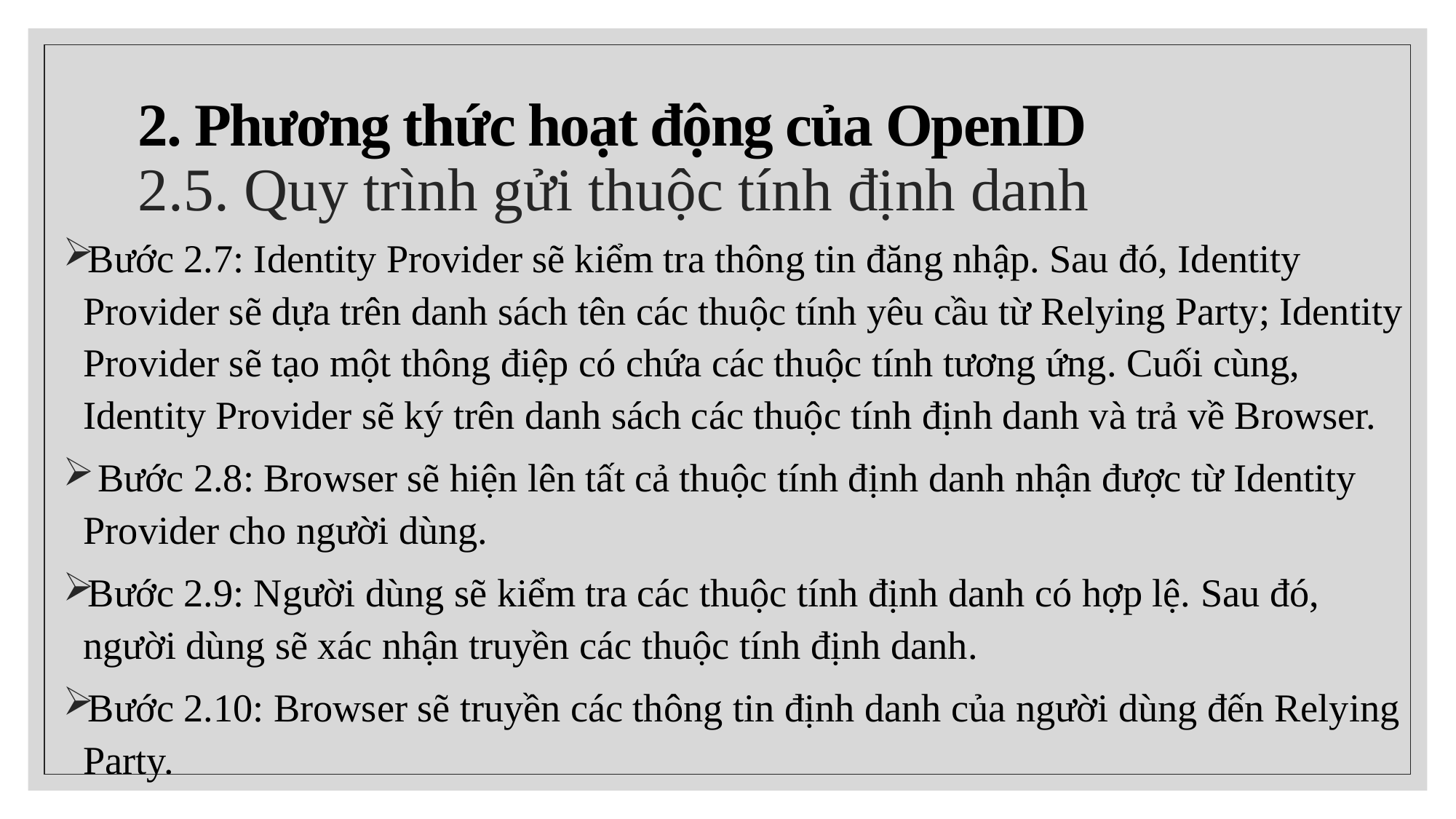

# 2. Phương thức hoạt động của OpenID 2.5. Quy trình gửi thuộc tính định danh
Bước 2.7: Identity Provider sẽ kiểm tra thông tin đăng nhập. Sau đó, Identity Provider sẽ dựa trên danh sách tên các thuộc tính yêu cầu từ Relying Party; Identity Provider sẽ tạo một thông điệp có chứa các thuộc tính tương ứng. Cuối cùng, Identity Provider sẽ ký trên danh sách các thuộc tính định danh và trả về Browser.
 Bước 2.8: Browser sẽ hiện lên tất cả thuộc tính định danh nhận được từ Identity Provider cho người dùng.
Bước 2.9: Người dùng sẽ kiểm tra các thuộc tính định danh có hợp lệ. Sau đó, người dùng sẽ xác nhận truyền các thuộc tính định danh.
Bước 2.10: Browser sẽ truyền các thông tin định danh của người dùng đến Relying Party.